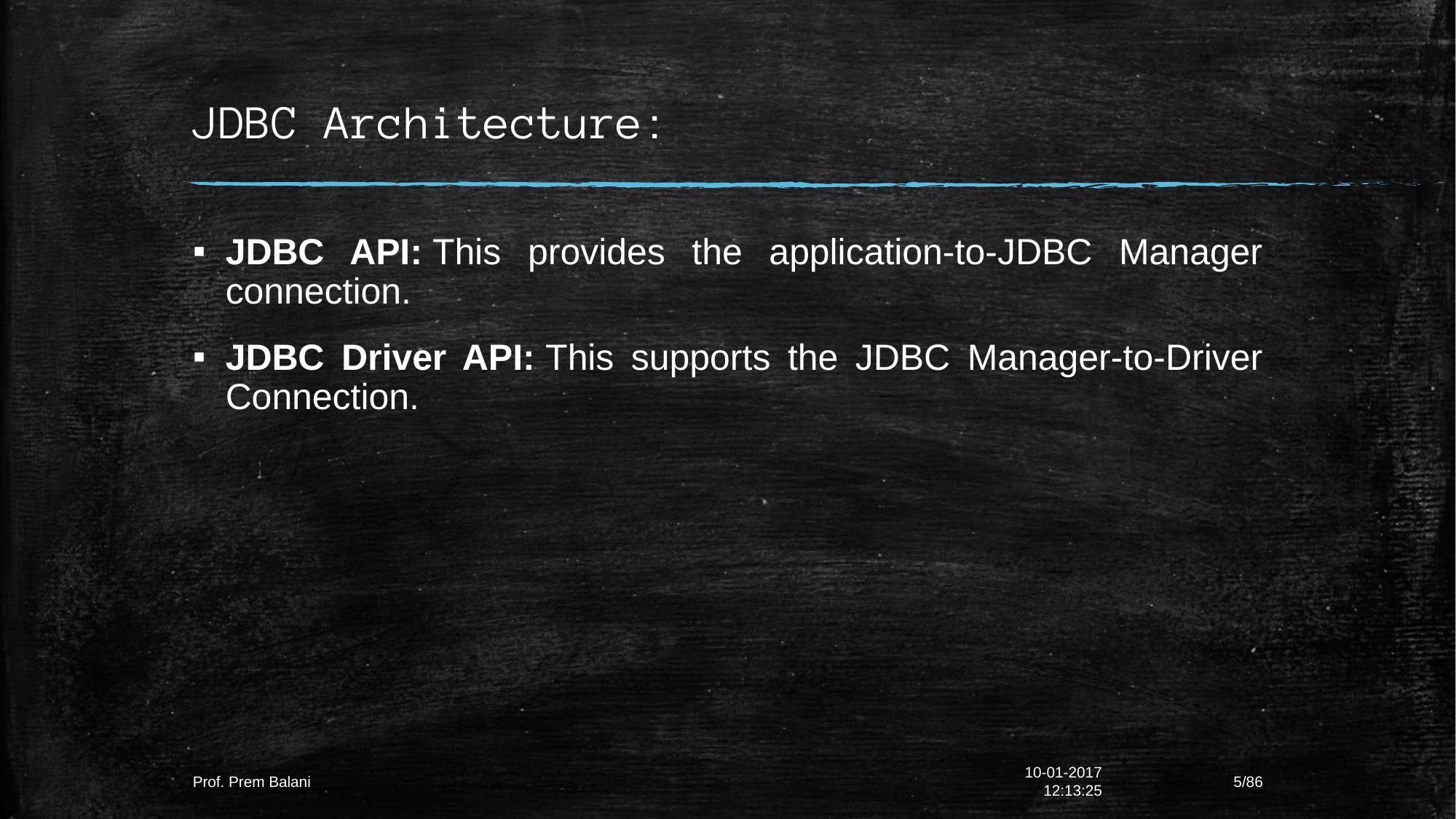

# JDBC Architecture:
JDBC API: This provides the application-to-JDBC Manager connection.
JDBC Driver API: This supports the JDBC Manager-to-Driver Connection.
Prof. Prem Balani
10-01-2017 12:13:25
5/86